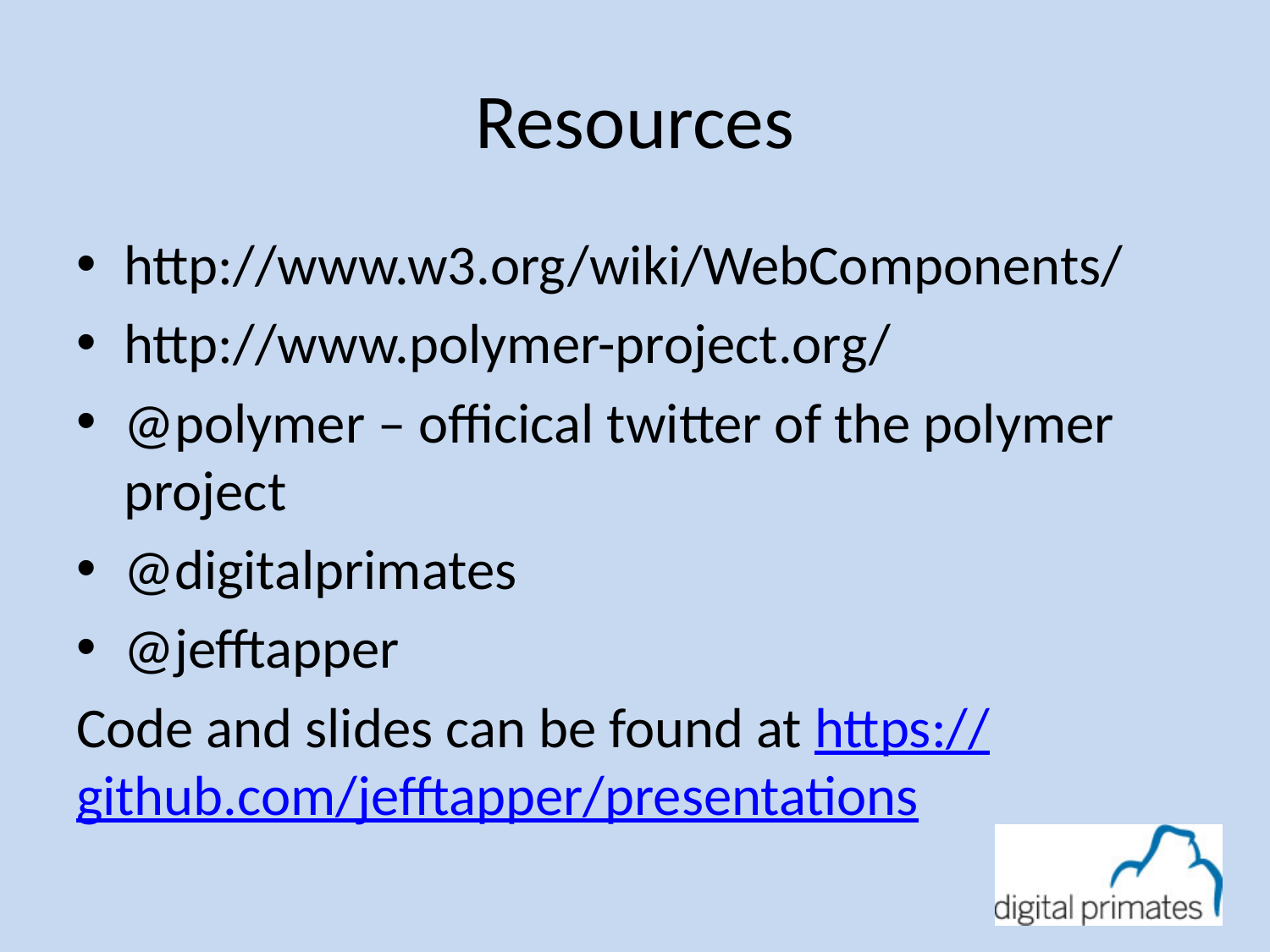

# Resources
http://www.w3.org/wiki/WebComponents/
http://www.polymer-project.org/
@polymer – officical twitter of the polymer project
@digitalprimates
@jefftapper
Code and slides can be found at https://github.com/jefftapper/presentations